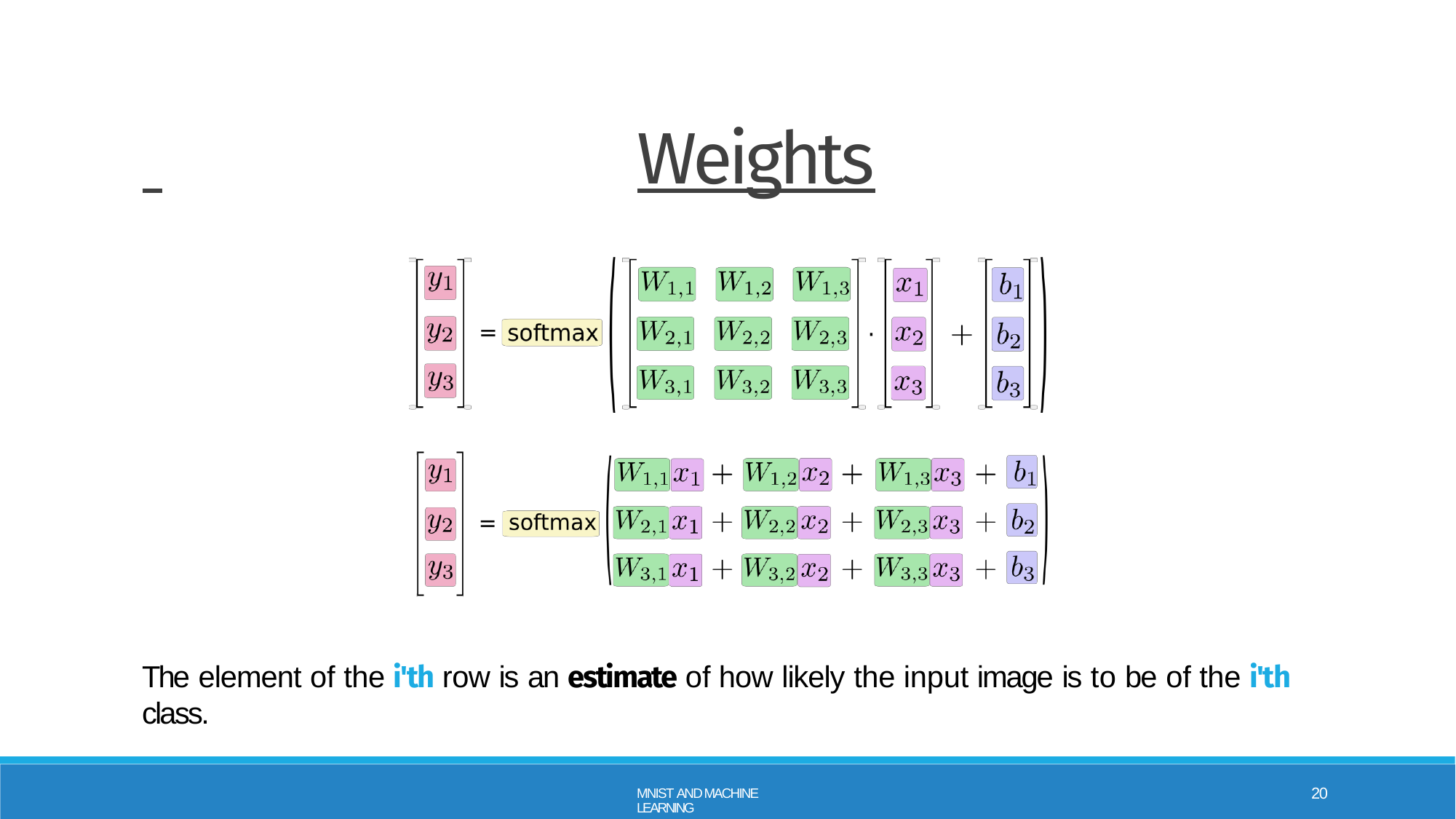

# Weights

The element of the i'th row is an estimate of how likely the input image is to be of the i'th class.
20
MNIST AND MACHINE LEARNING